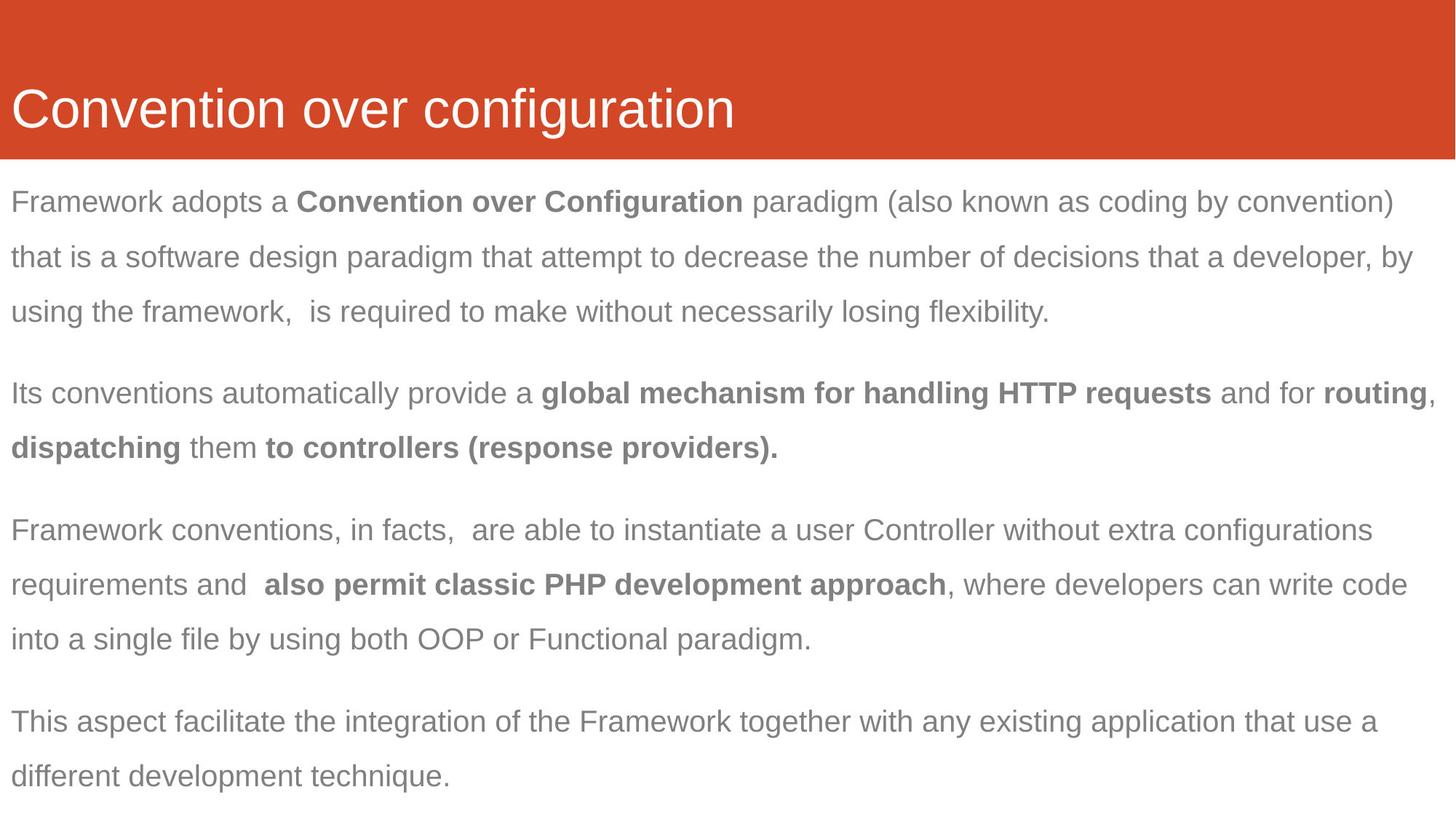

# Convention over configuration
Framework adopts a Convention over Configuration paradigm (also known as coding by convention) that is a software design paradigm that attempt to decrease the number of decisions that a developer, by using the framework,  is required to make without necessarily losing flexibility.
Its conventions automatically provide a global mechanism for handling HTTP requests and for routing, dispatching them to controllers (response providers).
Framework conventions, in facts,  are able to instantiate a user Controller without extra configurations requirements and  also permit classic PHP development approach, where developers can write code into a single file by using both OOP or Functional paradigm.
This aspect facilitate the integration of the Framework together with any existing application that use a different development technique.